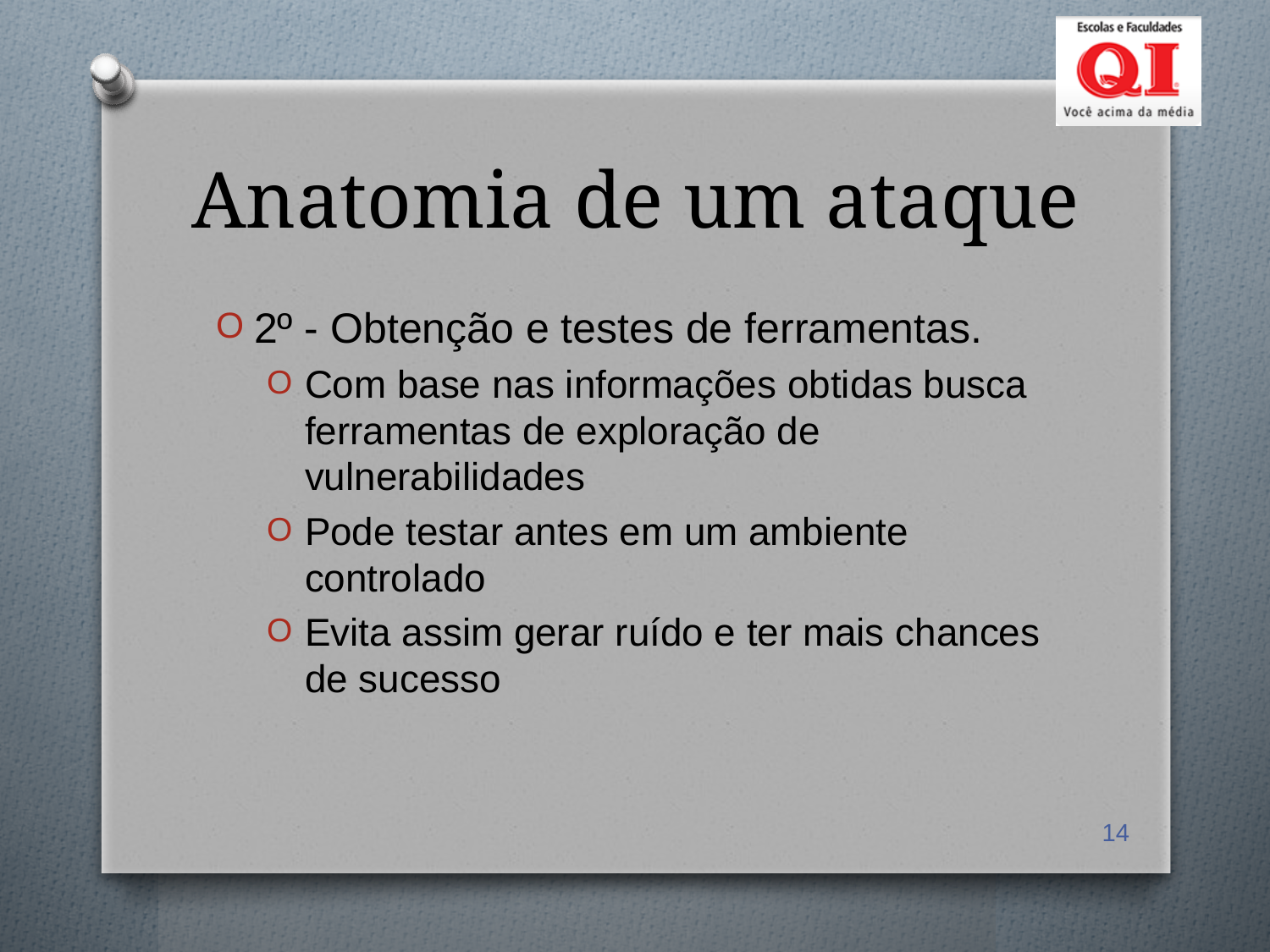

# Anatomia de um ataque
2º - Obtenção e testes de ferramentas.
Com base nas informações obtidas busca ferramentas de exploração de vulnerabilidades
Pode testar antes em um ambiente controlado
Evita assim gerar ruído e ter mais chances de sucesso
14